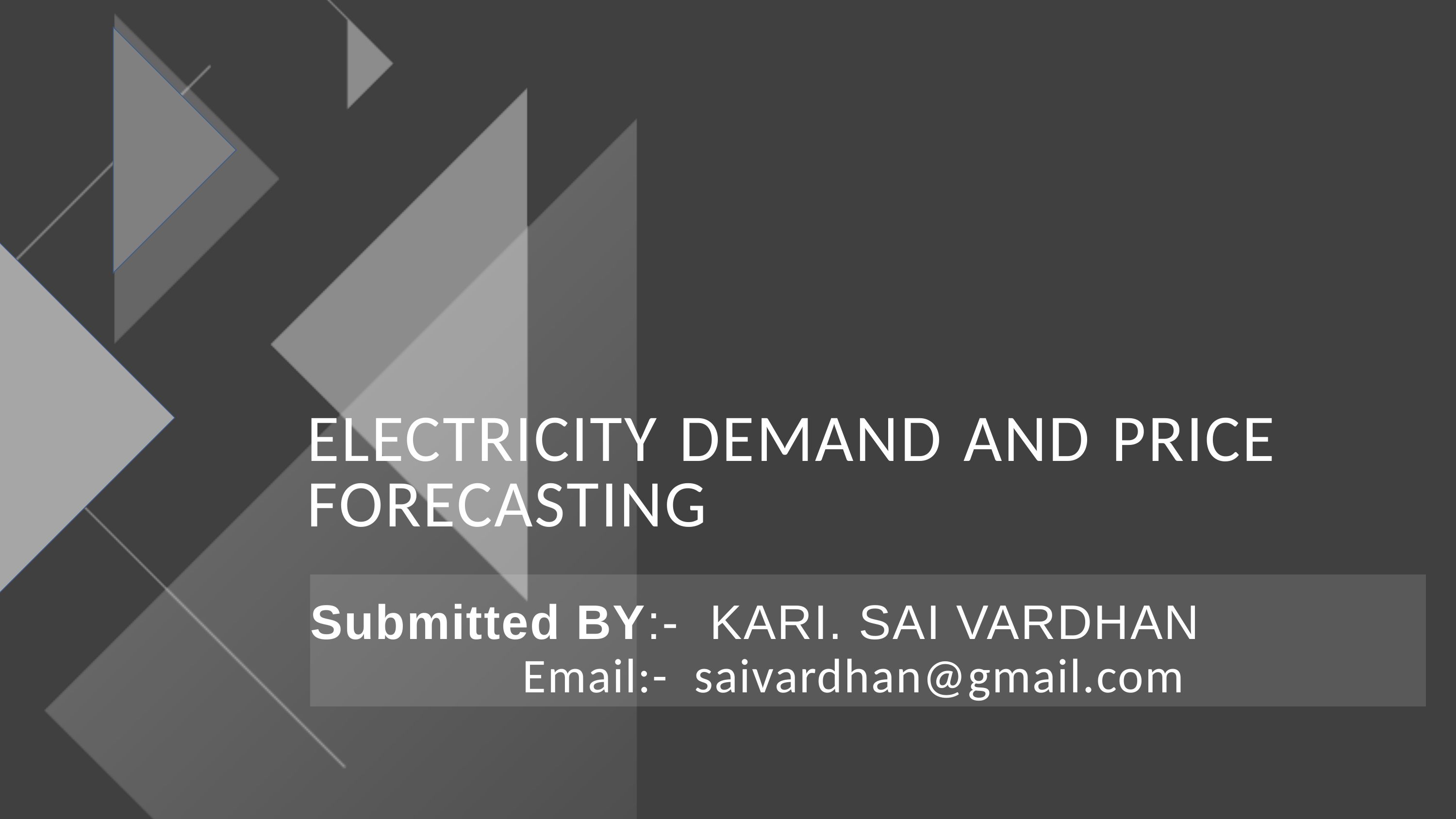

ELECTRICITY DEMAND AND PRICE FORECASTING

Submitted BY:-  KARI. SAI VARDHAN
                 Email:-  saivardhan@gmail.com